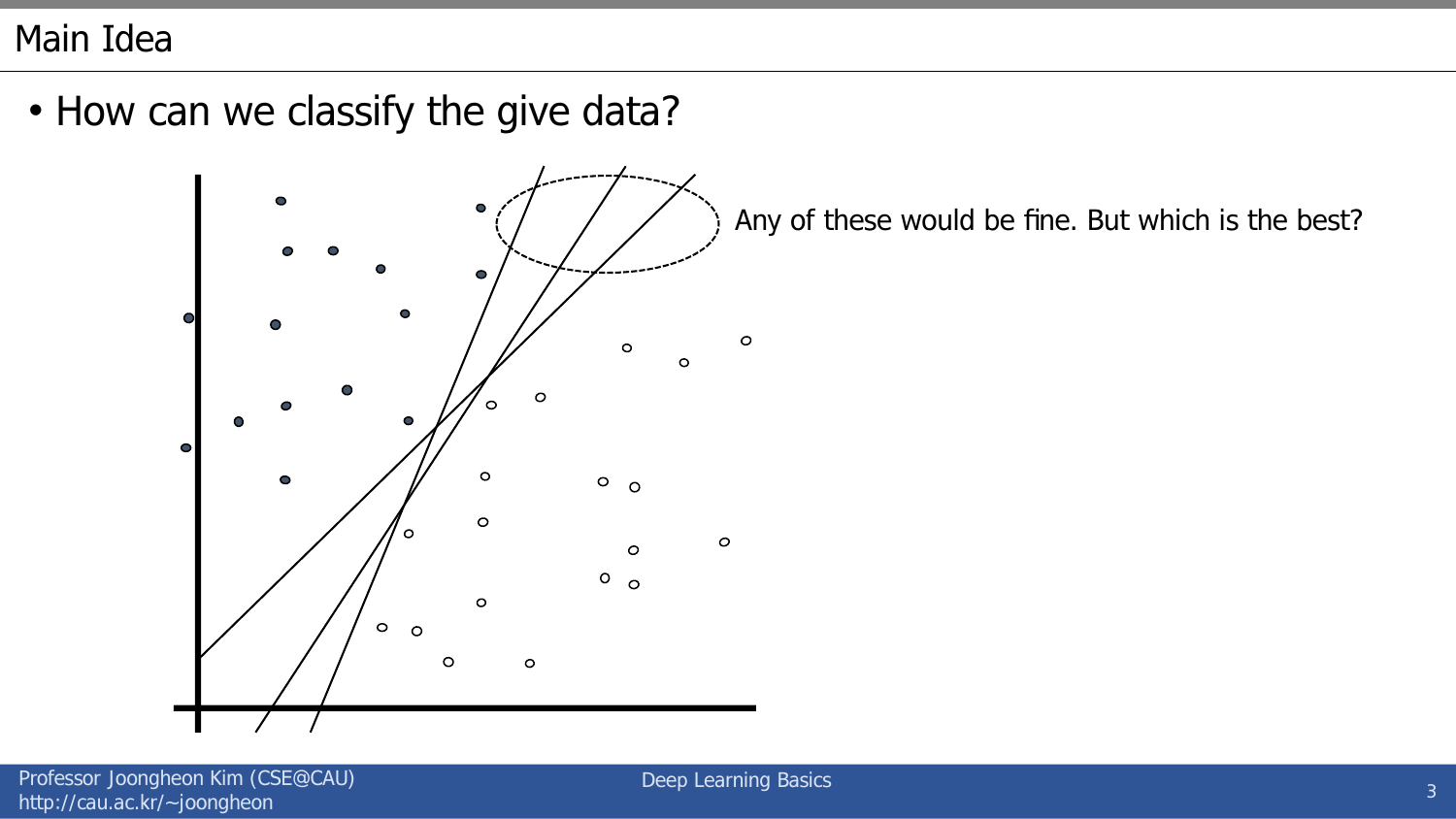

# Main Idea
How can we classify the give data?

Any of these would be fine. But which is the best?

3